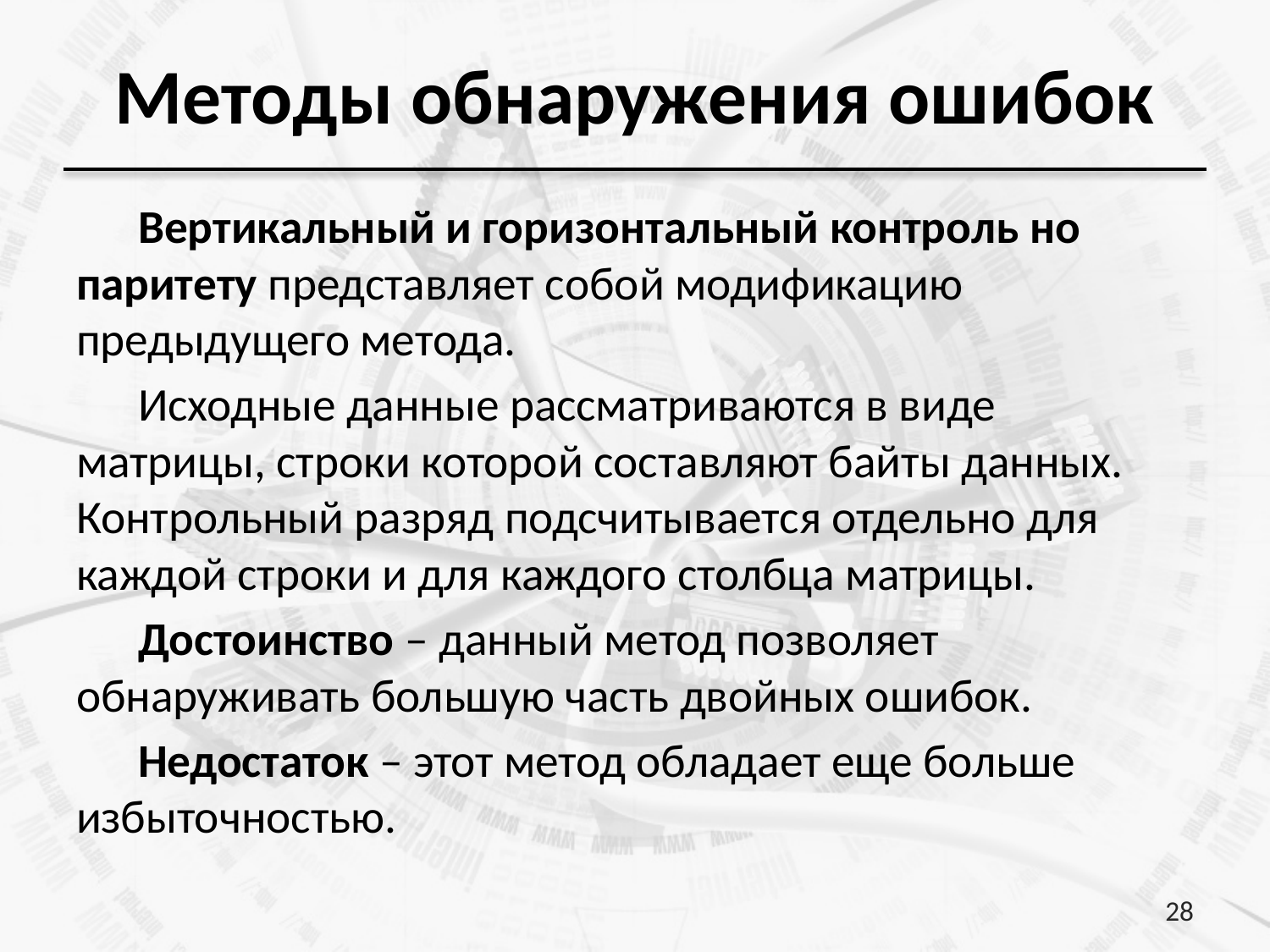

# Методы обнаружения ошибок
Вертикальный и горизонтальный контроль но паритету представляет собой модификацию предыдущего метода.
Исходные данные рассматриваются в виде матрицы, строки которой составляют байты данных. Контрольный разряд подсчитывается отдельно для каждой строки и для каждого столбца матрицы.
Достоинство – данный метод позволяет обнаруживать большую часть двойных ошибок.
Недостаток – этот метод обладает еще больше избыточностью.
28